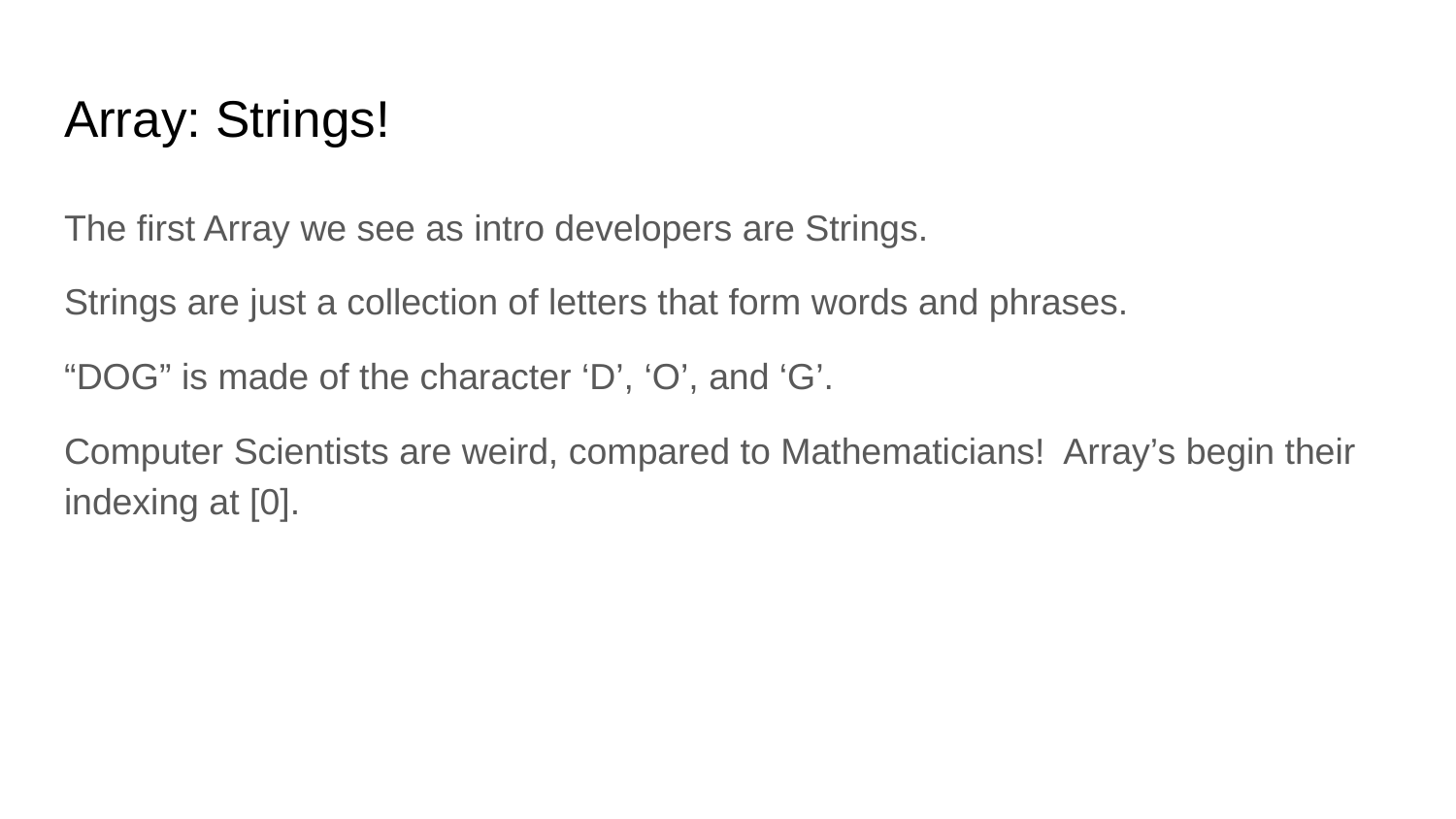

# Array: Strings!
The first Array we see as intro developers are Strings.
Strings are just a collection of letters that form words and phrases.
“DOG” is made of the character ‘D’, ‘O’, and ‘G’.
Computer Scientists are weird, compared to Mathematicians!  Array’s begin their indexing at [0].